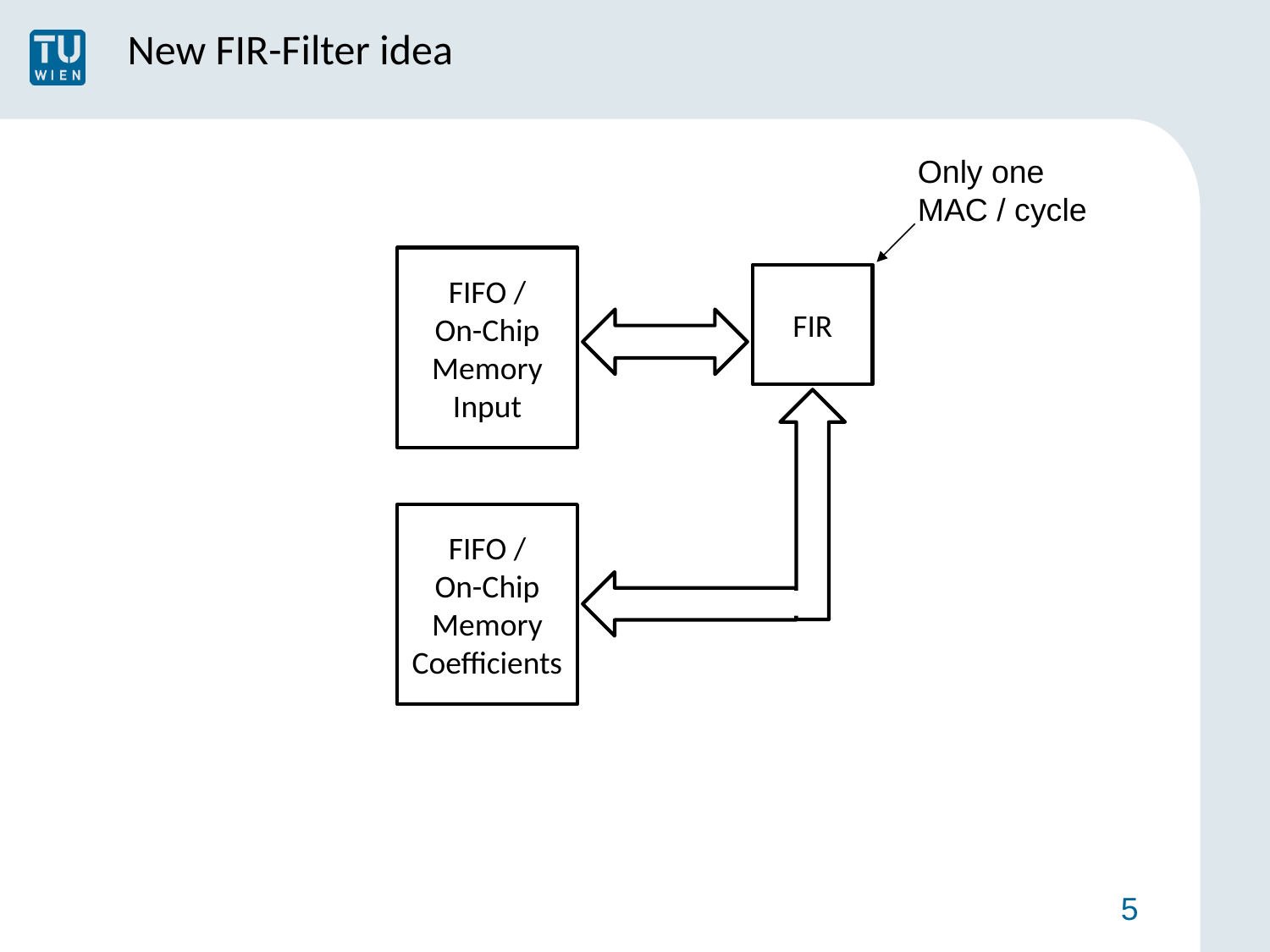

# New FIR-Filter idea
Only one
MAC / cycle
FIFO /
On-Chip Memory
Input
FIR

FIFO /
On-Chip Memory
Coefficients

.